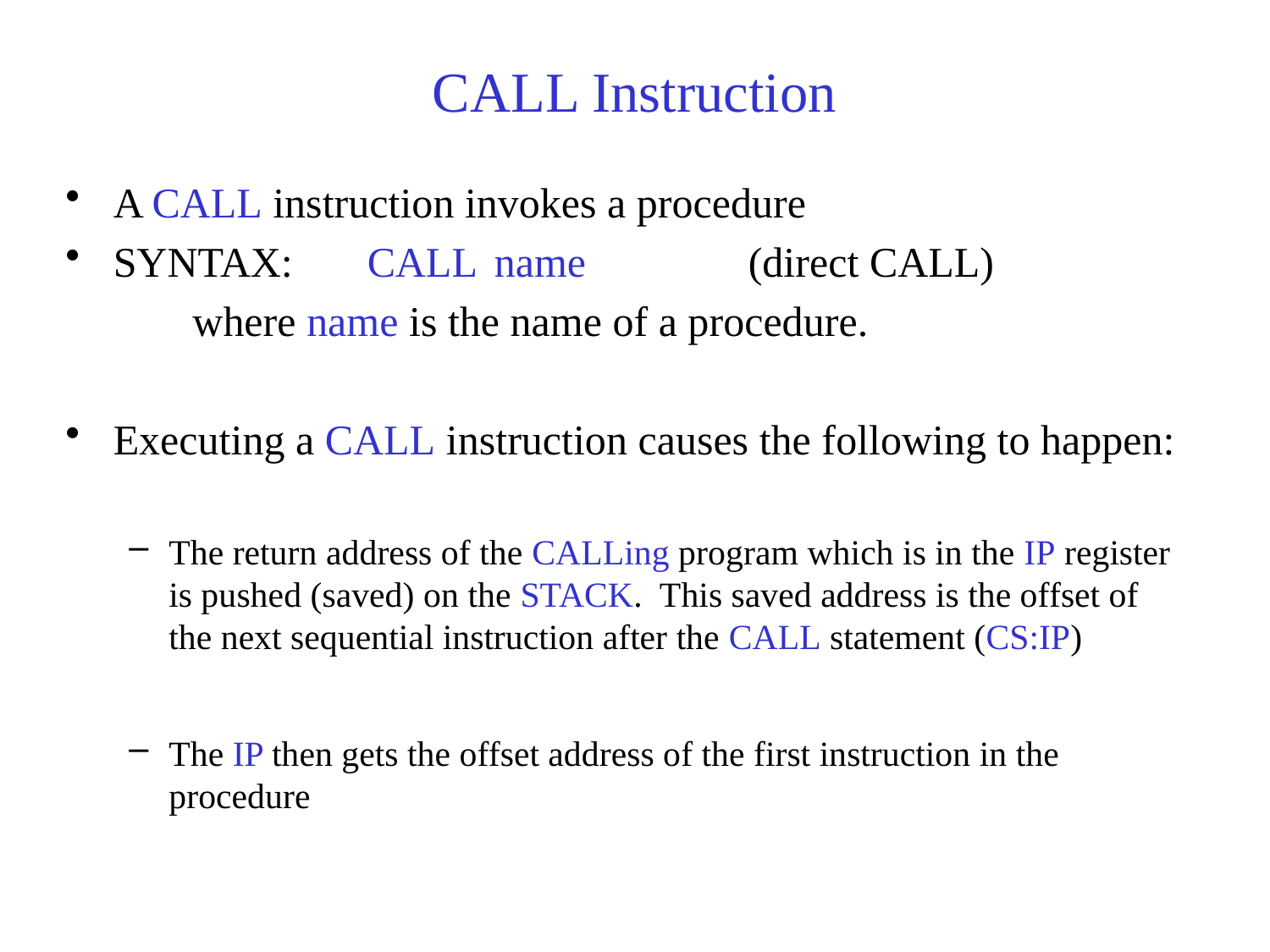

# CALL Instruction
A CALL instruction invokes a procedure
SYNTAX:	CALL	name		(direct CALL)
where name is the name of a procedure.

Executing a CALL instruction causes the following to happen:

The return address of the CALLing program which is in the IP register is pushed (saved) on the STACK.  This saved address is the offset of the next sequential instruction after the CALL statement (CS:IP)

The IP then gets the offset address of the first instruction in the procedure